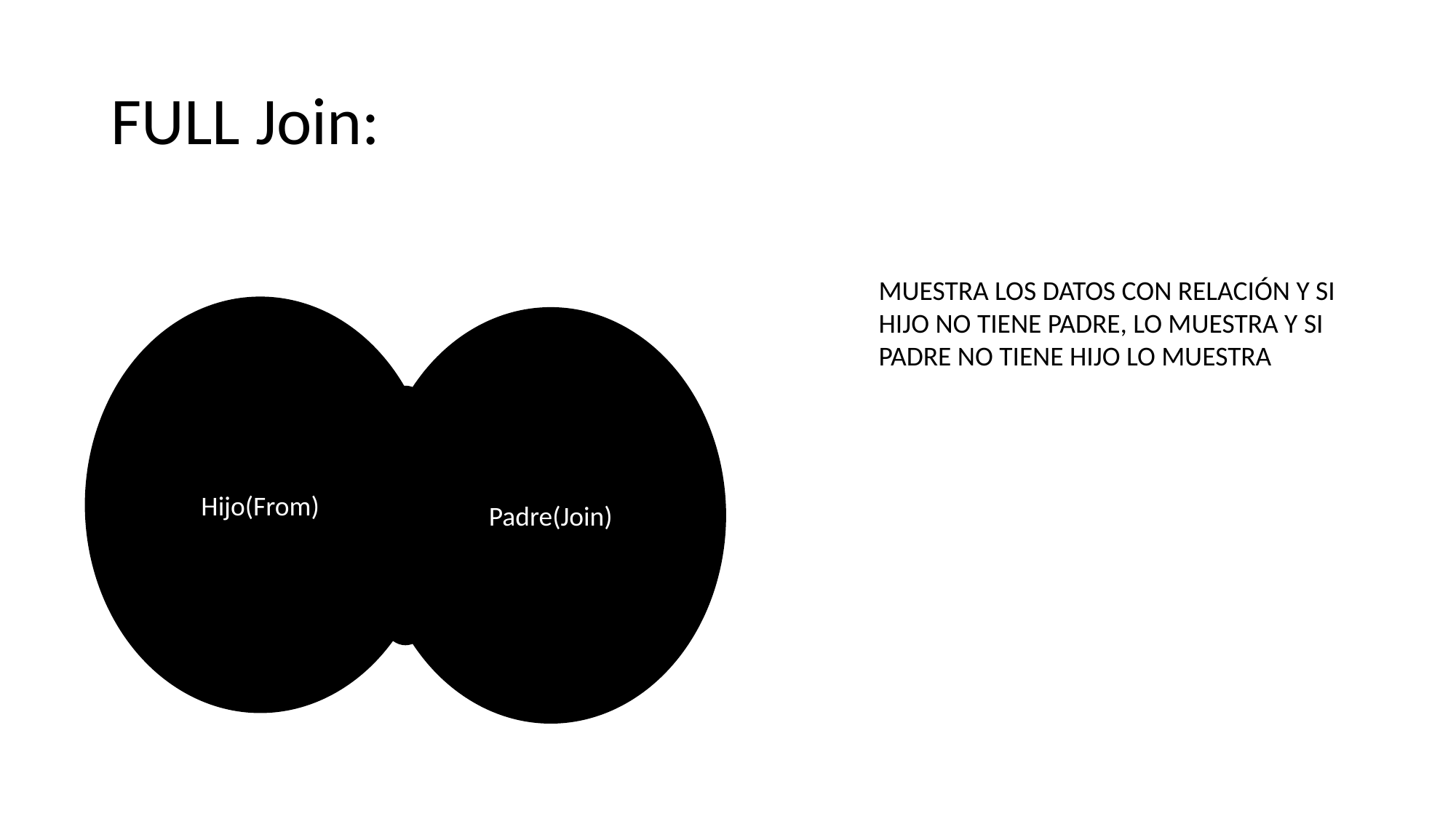

# FULL Join:
MUESTRA LOS DATOS CON RELACIÓN Y SI HIJO NO TIENE PADRE, LO MUESTRA Y SI PADRE NO TIENE HIJO LO MUESTRA
Hijo(From)
Padre(Join)